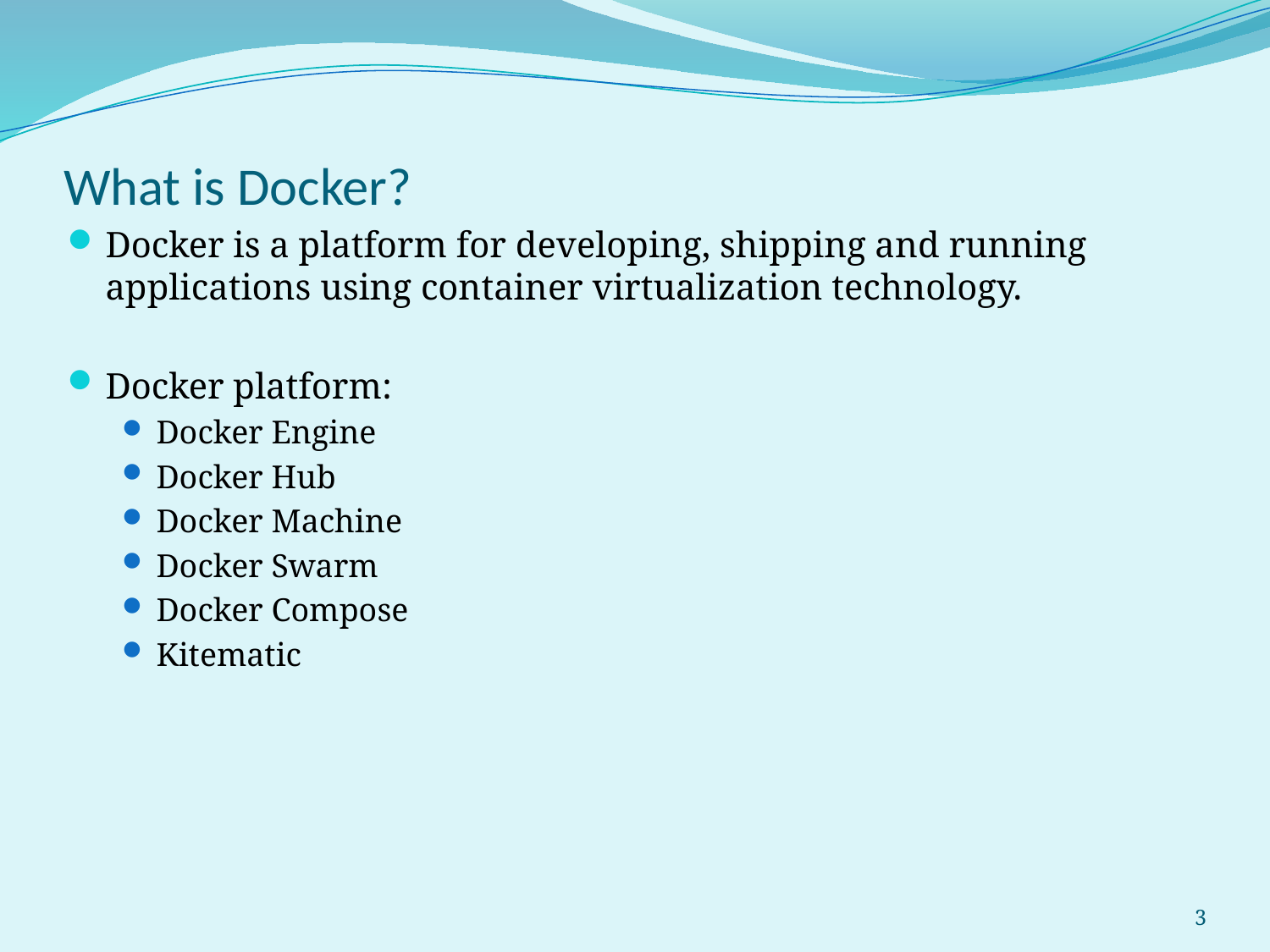

# What is Docker?
Docker is a platform for developing, shipping and running applications using container virtualization technology.

Docker platform:
Docker Engine
Docker Hub
Docker Machine
Docker Swarm
Docker Compose
Kitematic

3